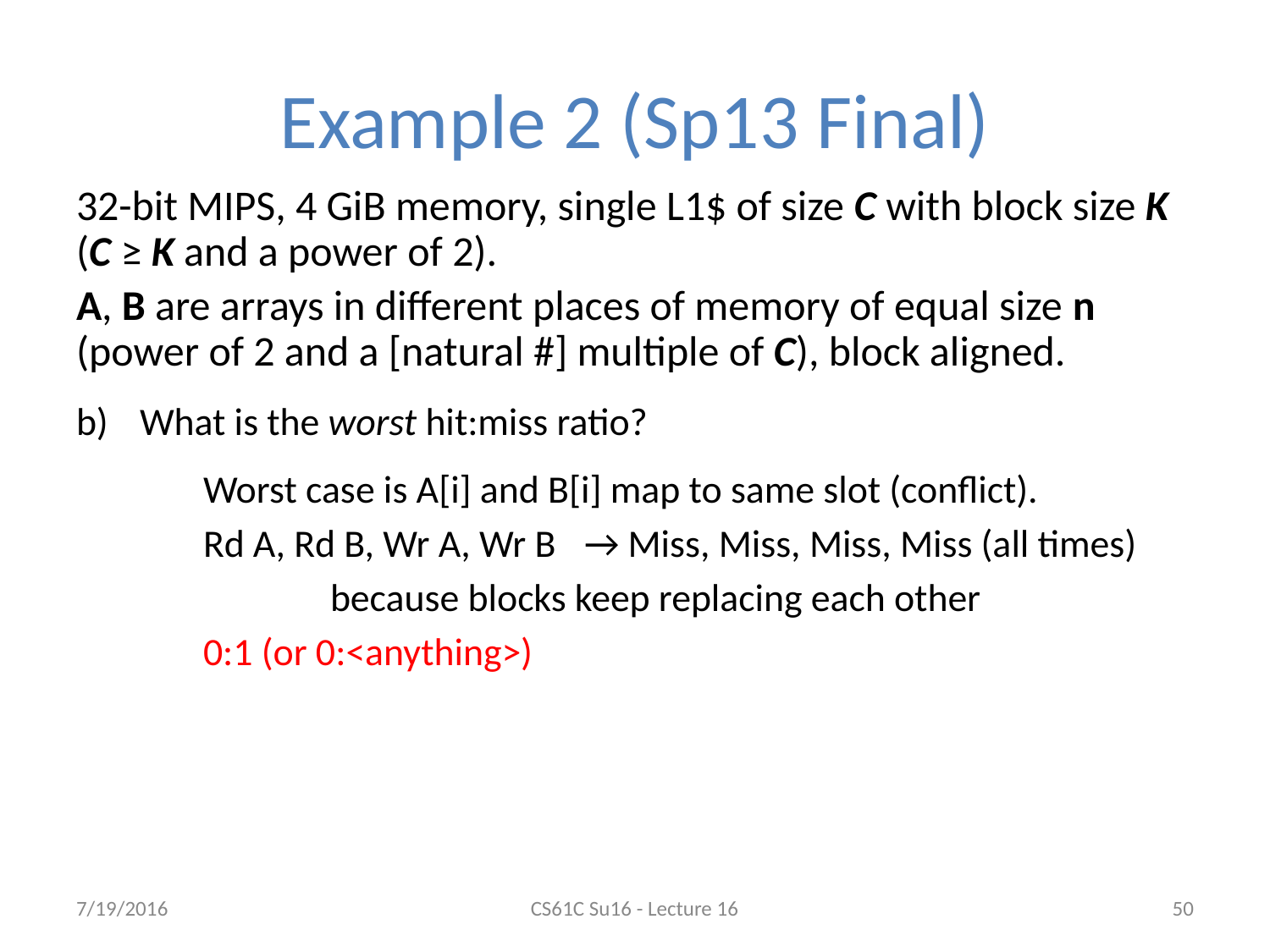

# Example 2 (Sp13 Final)
32-bit MIPS, 4 GiB memory, single L1$ of size C with block size K (C ≥ K and a power of 2).
A, B are arrays in different places of memory of equal size n (power of 2 and a [natural #] multiple of C), block aligned.
What is the worst hit:miss ratio?
	Worst case is A[i] and B[i] map to same slot (conflict).
	Rd A, Rd B, Wr A, Wr B 	→ Miss, Miss, Miss, Miss (all times)
		because blocks keep replacing each other
	0:1 (or 0:<anything>)
7/19/2016
CS61C Su16 - Lecture 16
50